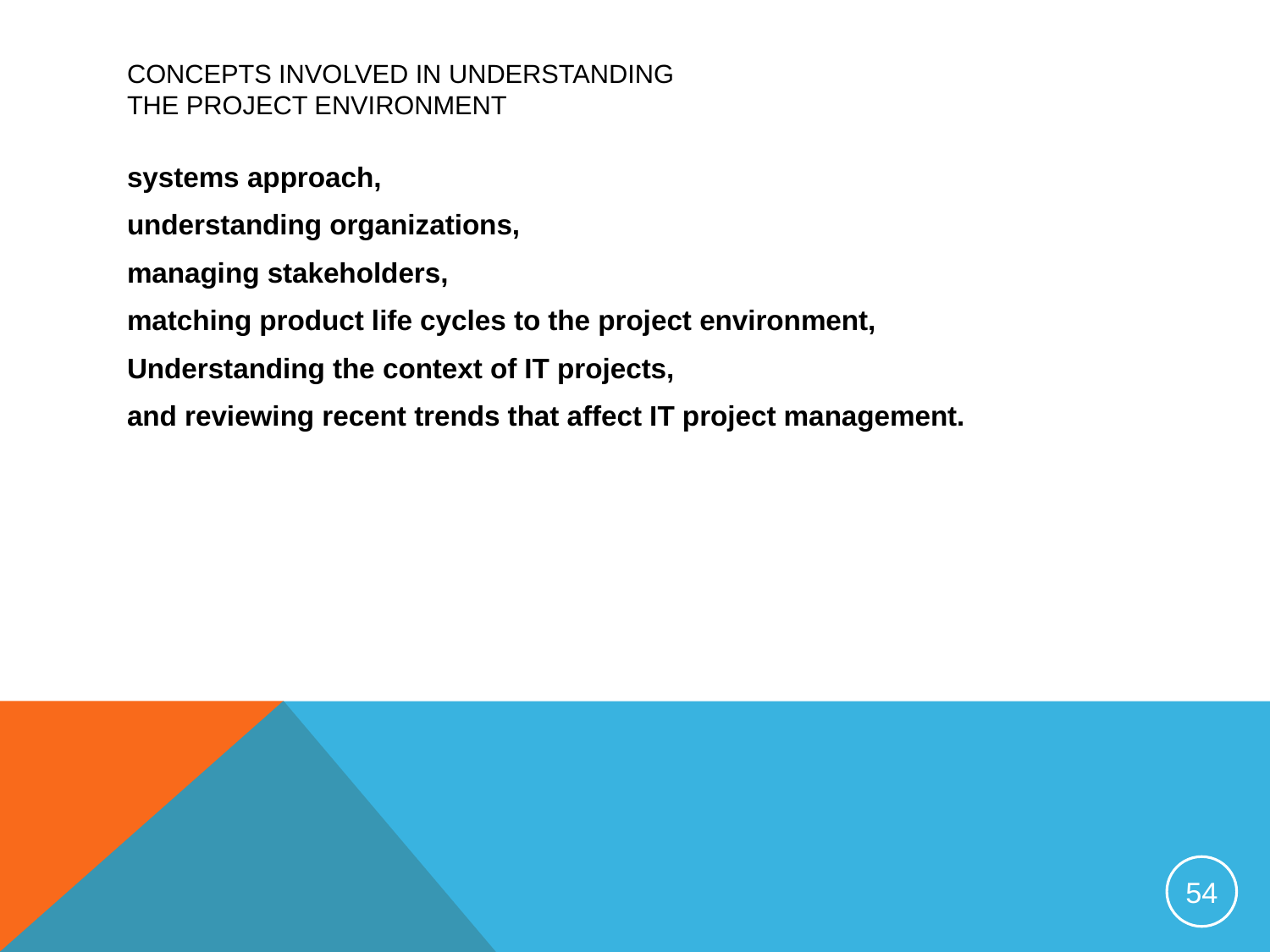

# concepts involved in understanding the project environment
systems approach,
understanding organizations,
managing stakeholders,
matching product life cycles to the project environment,
Understanding the context of IT projects,
and reviewing recent trends that affect IT project management.
54